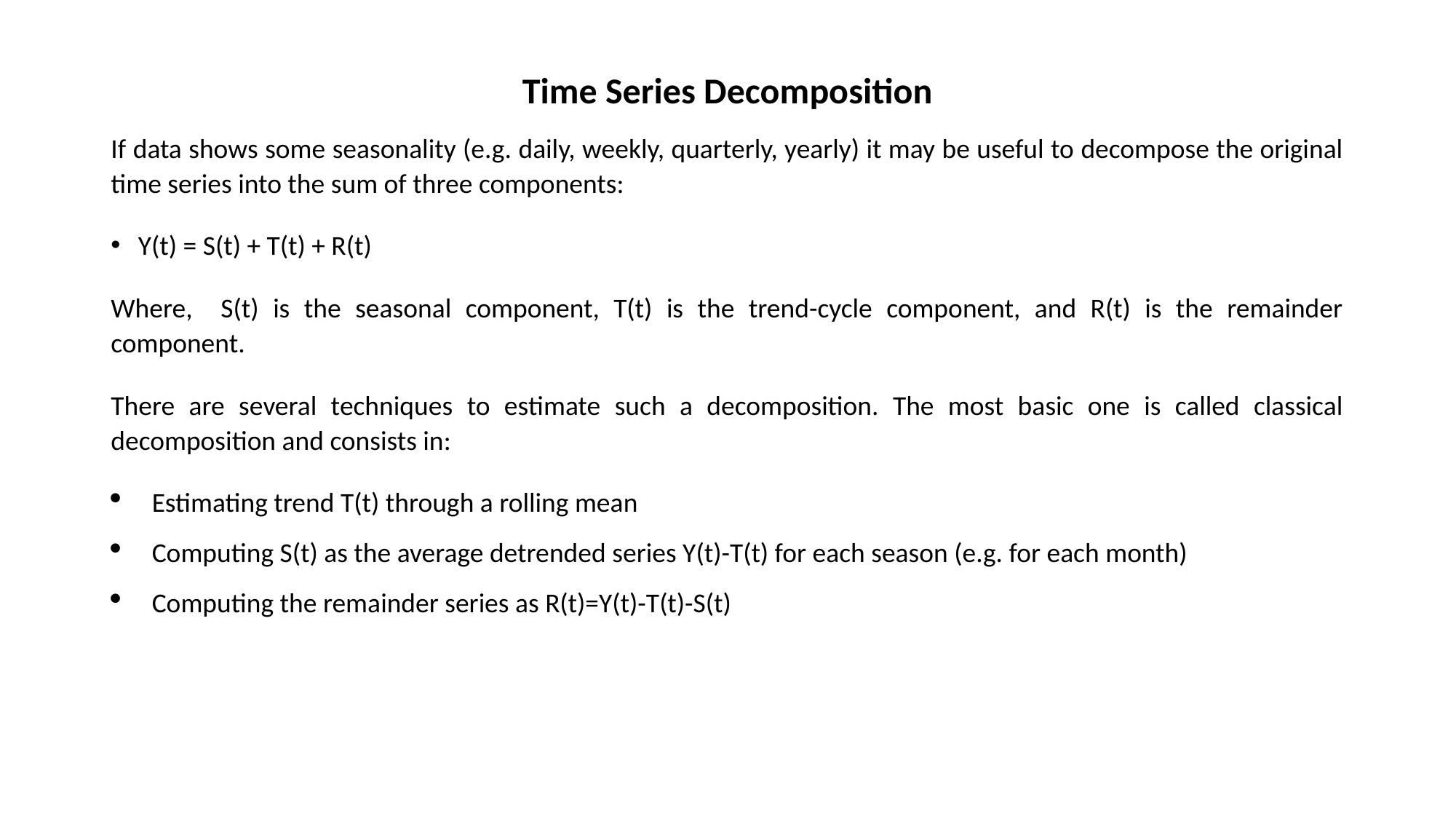

# Time Series Decomposition
If data shows some seasonality (e.g. daily, weekly, quarterly, yearly) it may be useful to decompose the original time series into the sum of three components:
Y(t) = S(t) + T(t) + R(t)
Where,  S(t) is the seasonal component, T(t) is the trend-cycle component, and R(t) is the remainder component.
There are several techniques to estimate such a decomposition. The most basic one is called classical decomposition and consists in:
Estimating trend T(t) through a rolling mean
Computing S(t) as the average detrended series Y(t)-T(t) for each season (e.g. for each month)
Computing the remainder series as R(t)=Y(t)-T(t)-S(t)